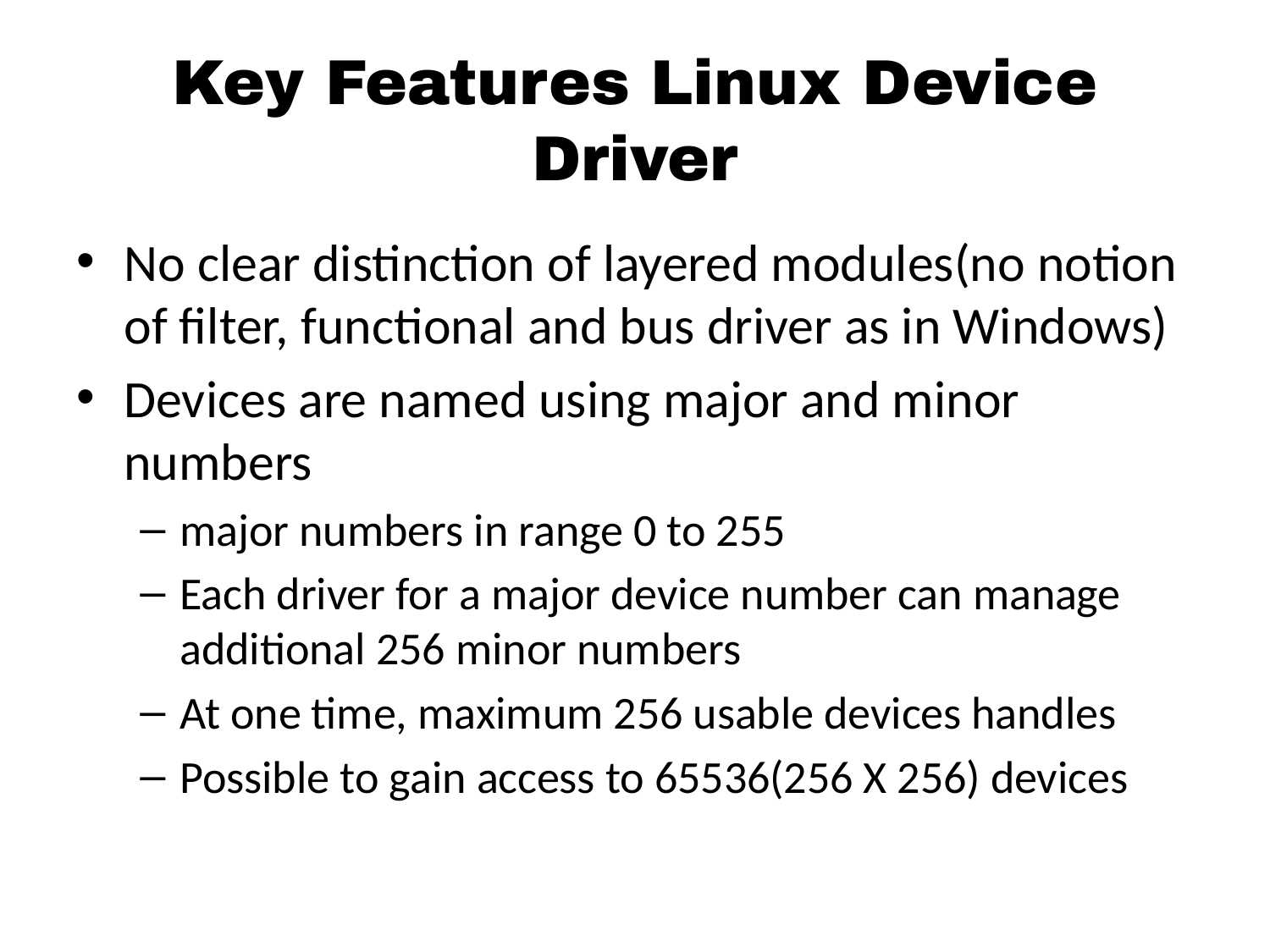

# Key Features Linux Device Driver
No clear distinction of layered modules(no notion of filter, functional and bus driver as in Windows)
Devices are named using major and minor numbers
major numbers in range 0 to 255
Each driver for a major device number can manage additional 256 minor numbers
At one time, maximum 256 usable devices handles
Possible to gain access to 65536(256 X 256) devices